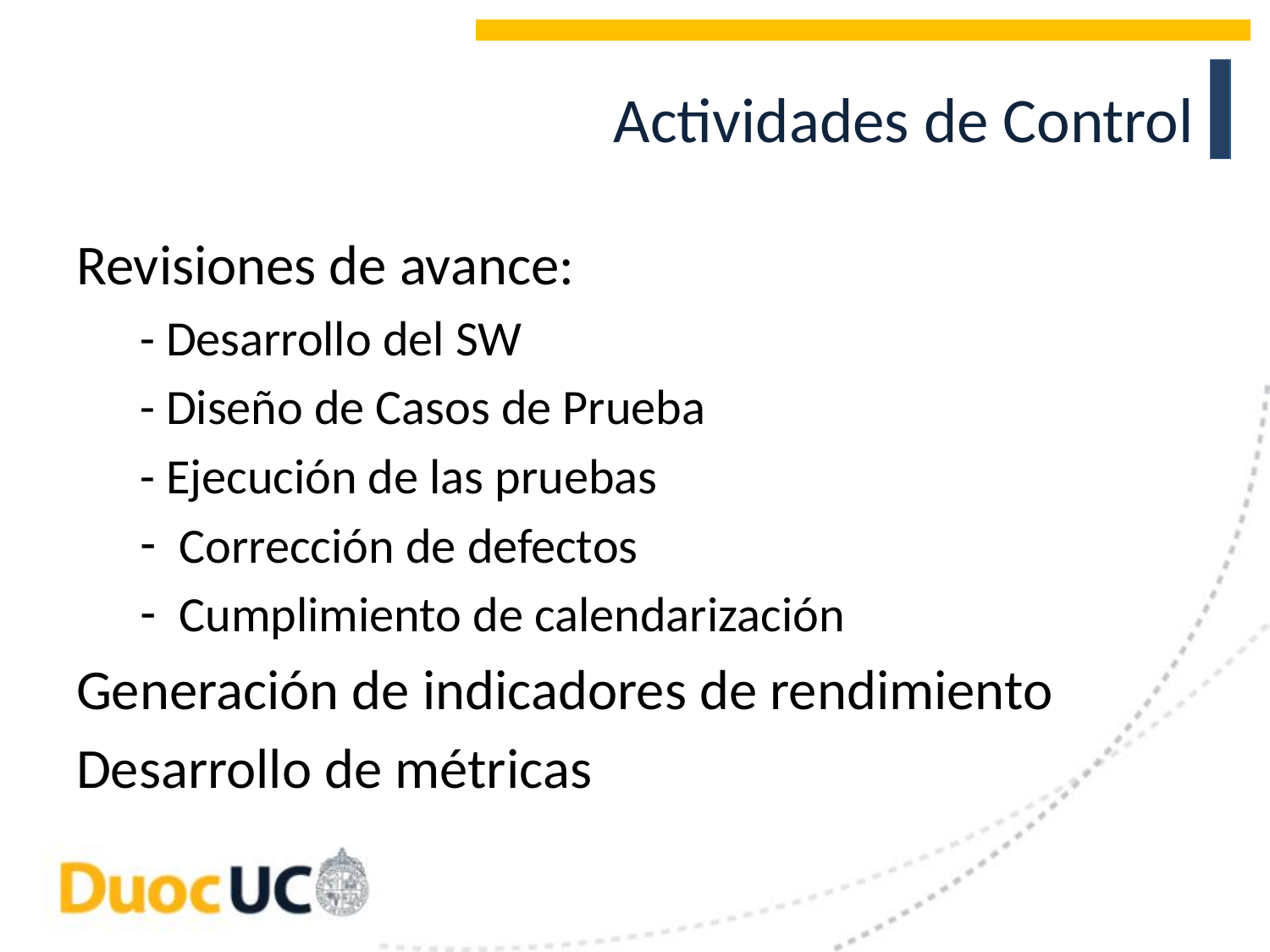

# Actividades de Control
Revisiones de avance:
- Desarrollo del SW
- Diseño de Casos de Prueba
- Ejecución de las pruebas
Corrección de defectos
Cumplimiento de calendarización
Generación de indicadores de rendimiento
Desarrollo de métricas